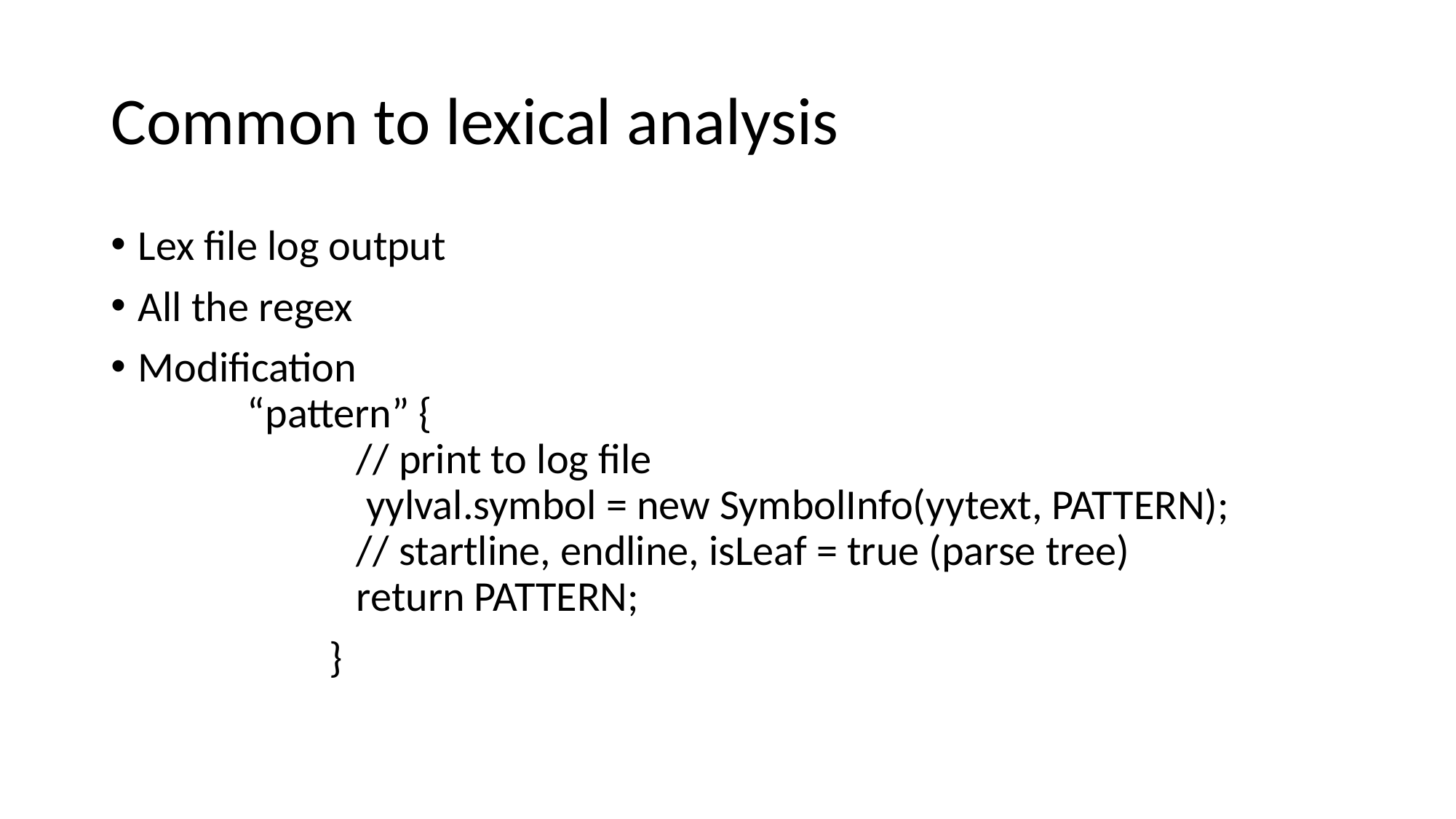

# Common to lexical analysis
Lex file log output
All the regex
Modification
	“pattern” {
		// print to log file
		 yylval.symbol = new SymbolInfo(yytext, PATTERN);
		// startline, endline, isLeaf = true (parse tree)
		return PATTERN;
		}